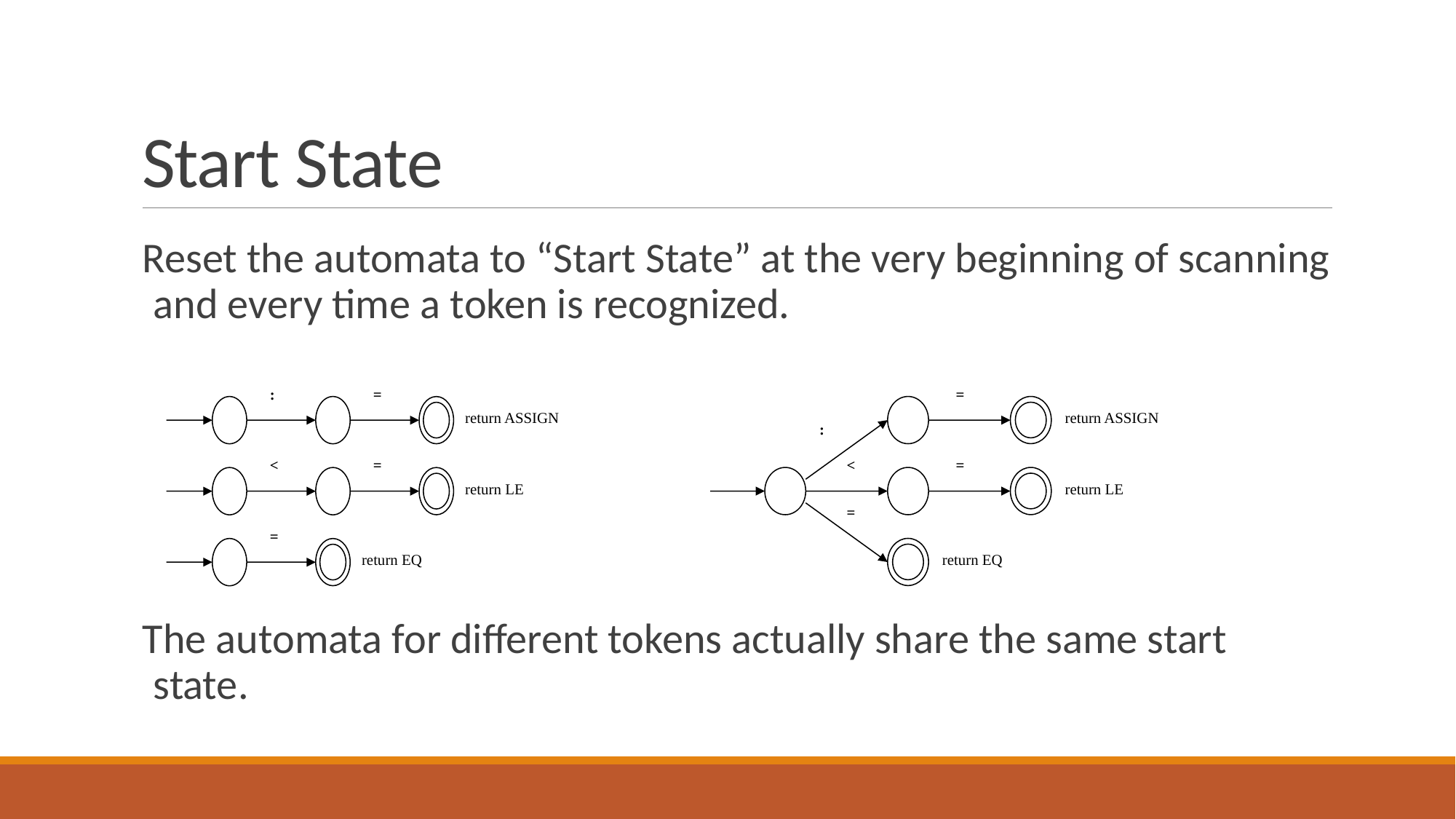

# Start State
Reset the automata to “Start State” at the very beginning of scanning and every time a token is recognized.

The automata for different tokens actually share the same start state.
:
=

return ASSIGN

<
=

return LE

=

return EQ

=

return ASSIGN

:

<
=

return LE

=

return EQ